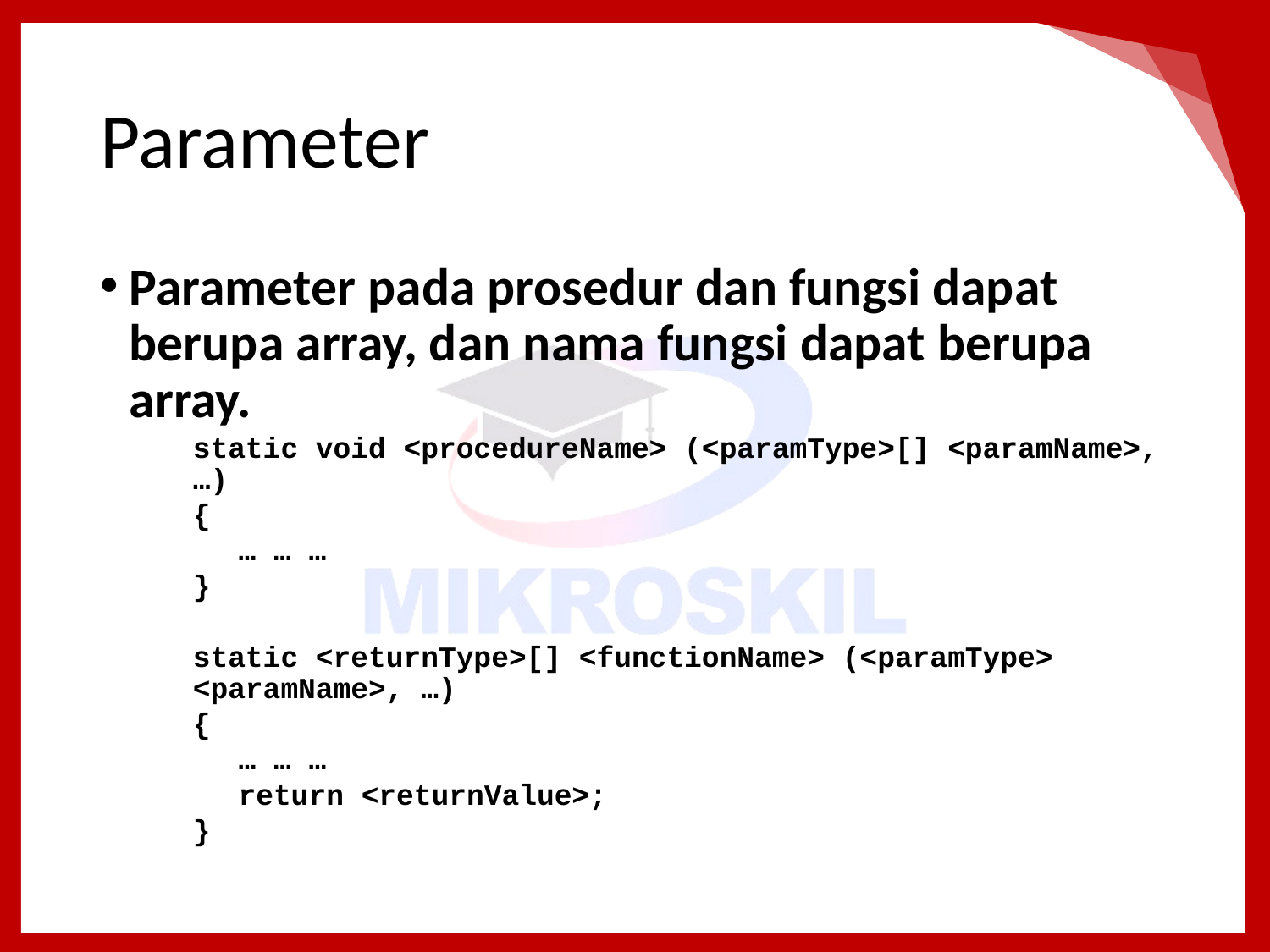

# Parameter
Parameter pada prosedur dan fungsi dapat berupa array, dan nama fungsi dapat berupa array.
static void <procedureName> (<paramType>[] <paramName>, …)
{
… … …
}

static <returnType>[] <functionName> (<paramType> <paramName>, …)
{
… … …
return <returnValue>;
}